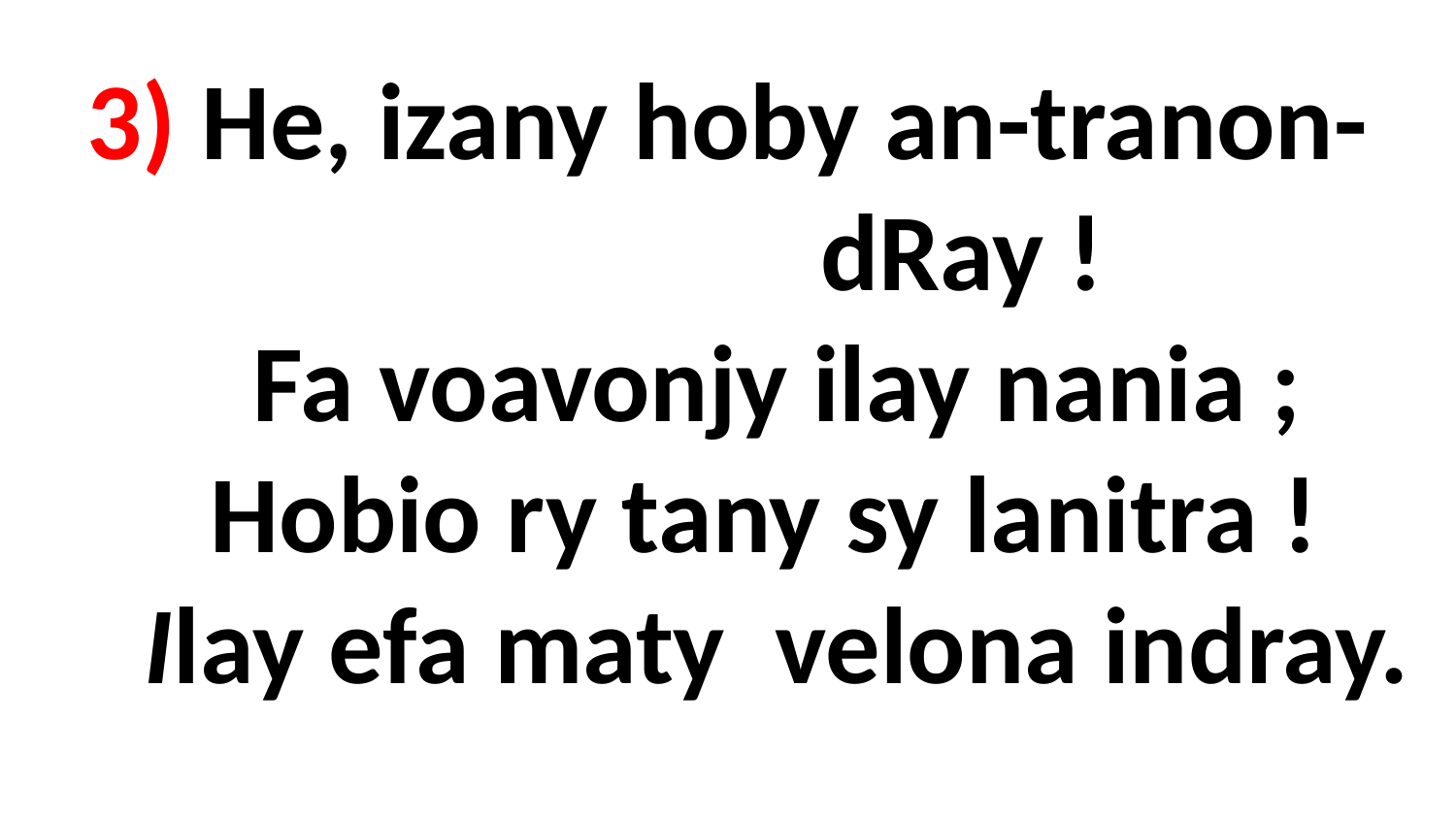

# 3) He, izany hoby an-tranon- dRay ! Fa voavonjy ilay nania ; Hobio ry tany sy lanitra ! Ilay efa maty  velona indray.